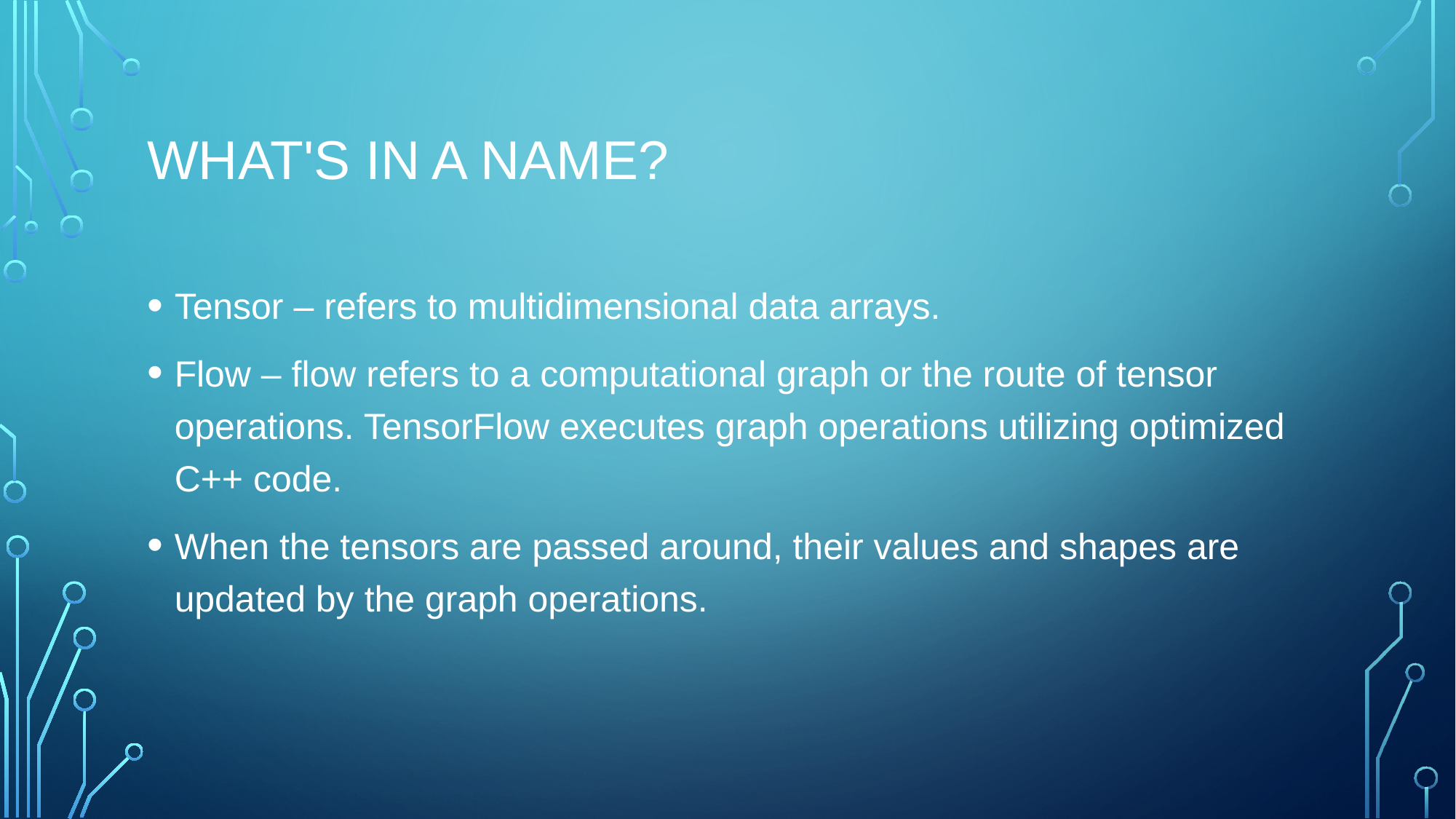

# What's in a name?
Tensor – refers to multidimensional data arrays.
Flow – flow refers to a computational graph or the route of tensor operations. TensorFlow executes graph operations utilizing optimized C++ code.
When the tensors are passed around, their values and shapes are updated by the graph operations.